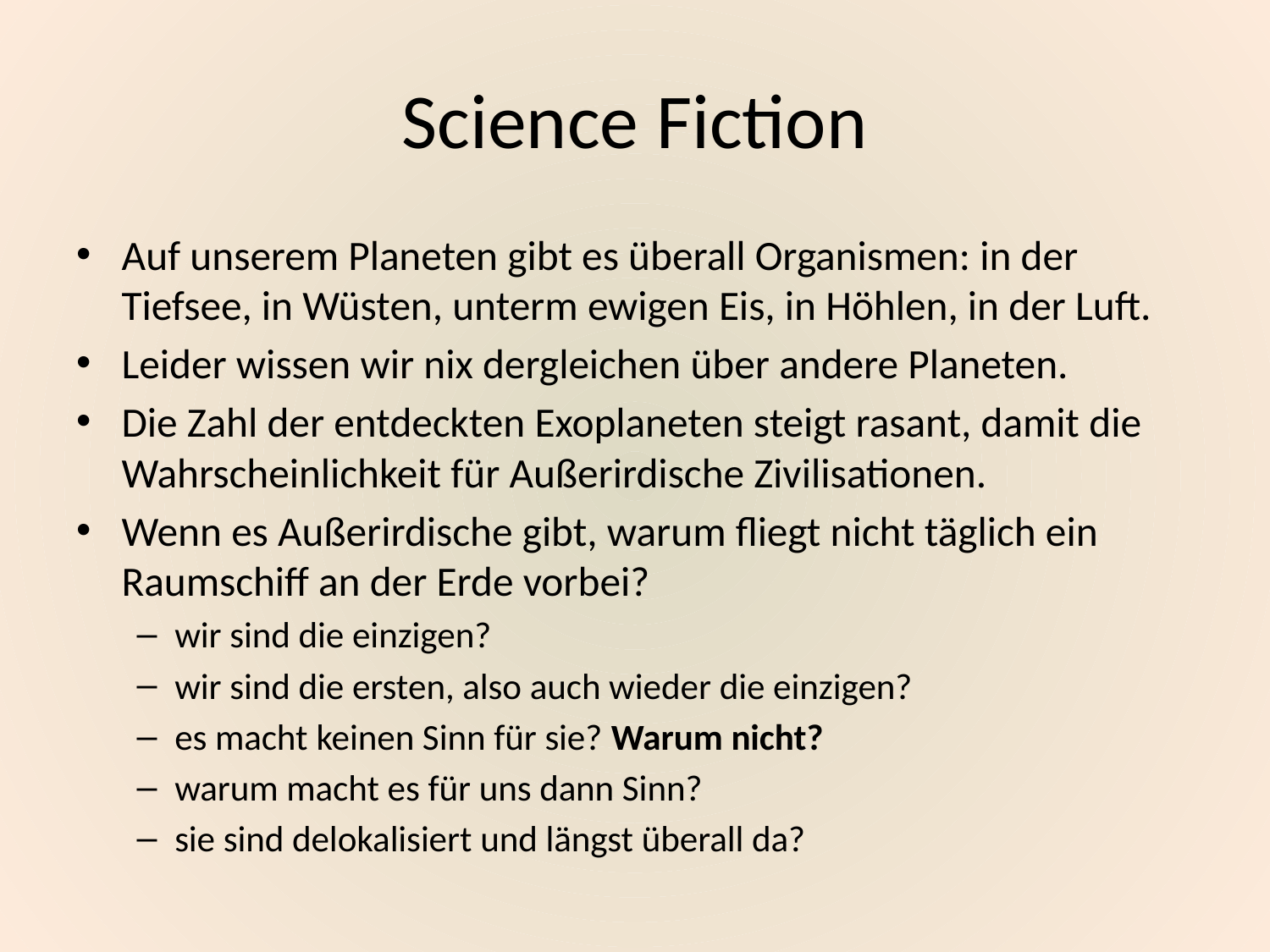

# Science Fiction
Auf unserem Planeten gibt es überall Organismen: in der Tiefsee, in Wüsten, unterm ewigen Eis, in Höhlen, in der Luft.
Leider wissen wir nix dergleichen über andere Planeten.
Die Zahl der entdeckten Exoplaneten steigt rasant, damit die Wahrscheinlichkeit für Außerirdische Zivilisationen.
Wenn es Außerirdische gibt, warum fliegt nicht täglich ein Raumschiff an der Erde vorbei?
wir sind die einzigen?
wir sind die ersten, also auch wieder die einzigen?
es macht keinen Sinn für sie? Warum nicht?
warum macht es für uns dann Sinn?
sie sind delokalisiert und längst überall da?